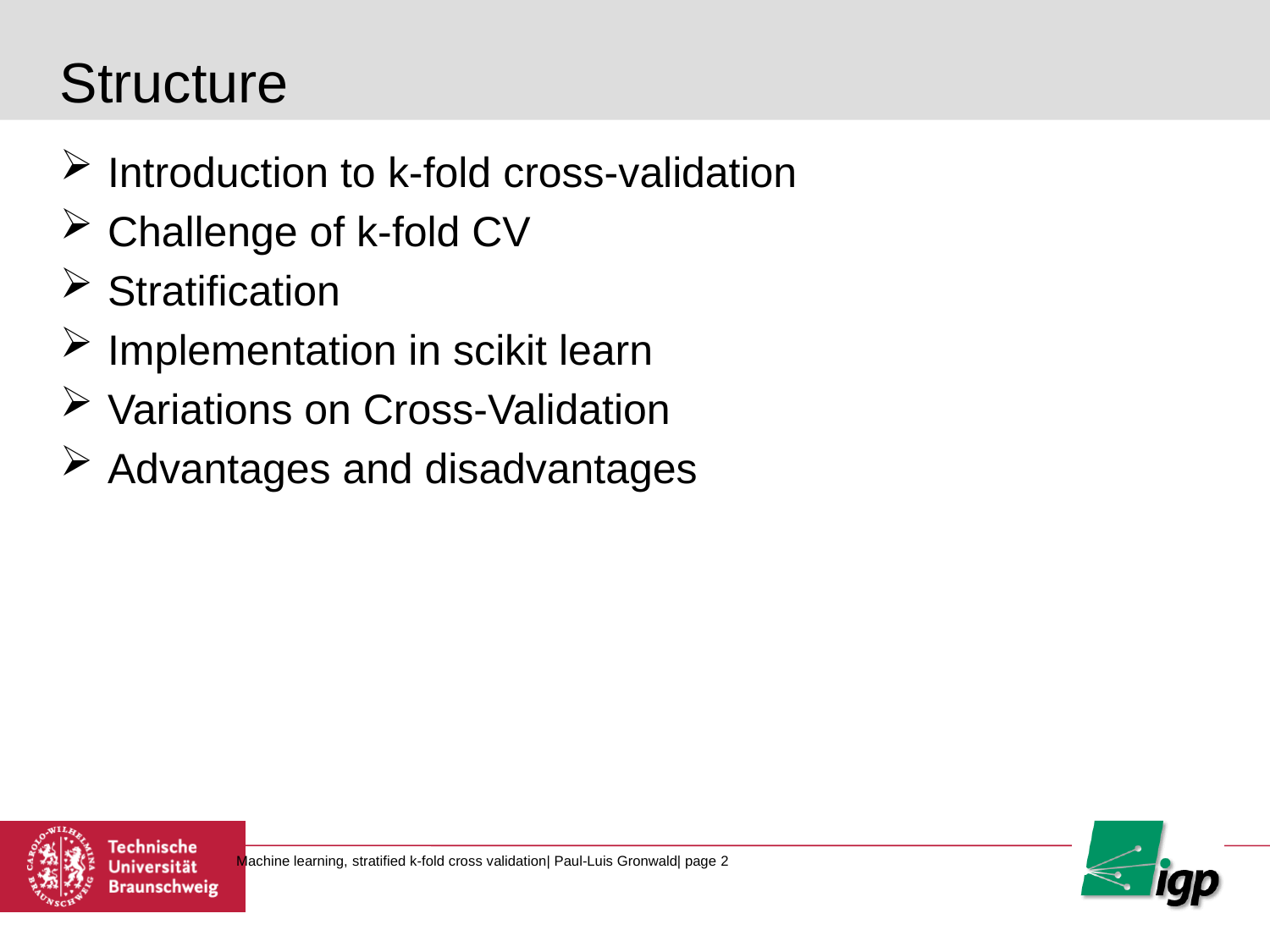

# Structure
Introduction to k-fold cross-validation
Challenge of k-fold CV
Stratification
Implementation in scikit learn
Variations on Cross-Validation
Advantages and disadvantages